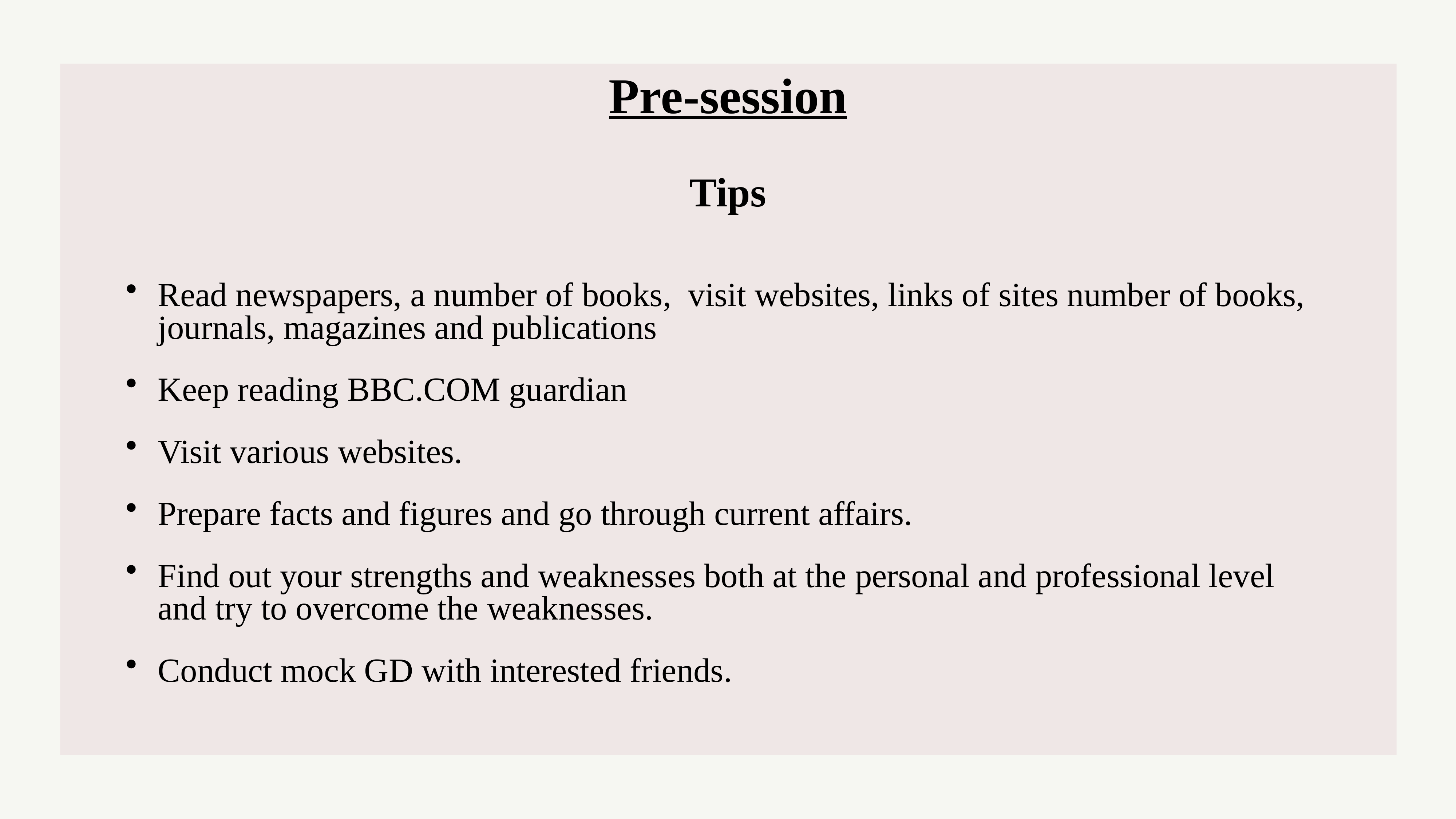

# Pre-session
Tips
Read newspapers, a number of books,  visit websites, links of sites number of books, journals, magazines and publications
Keep reading BBC.COM guardian
Visit various websites.
Prepare facts and figures and go through current affairs.
Find out your strengths and weaknesses both at the personal and professional level and try to overcome the weaknesses.
Conduct mock GD with interested friends.